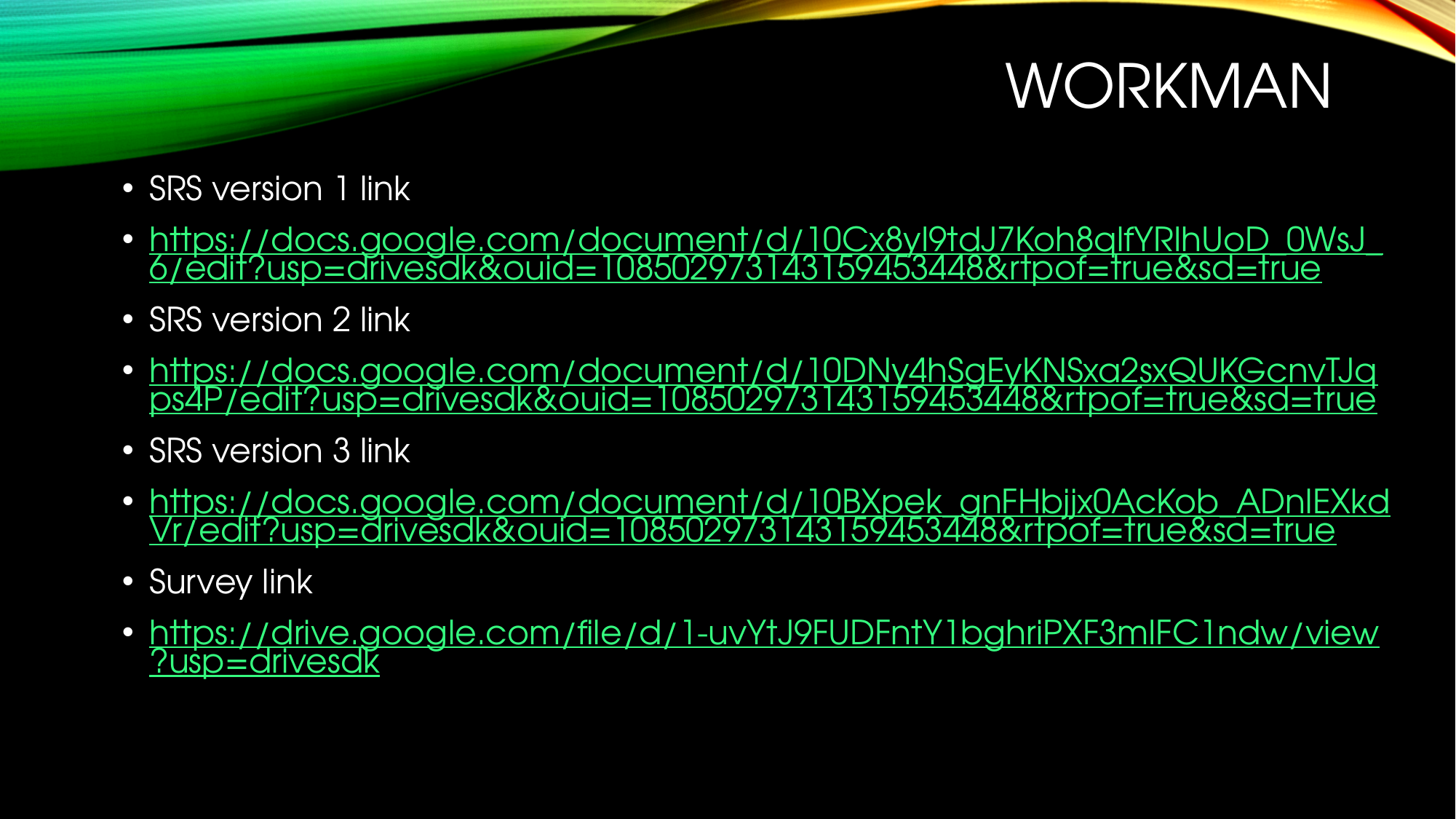

# Workman
SRS version 1 link
https://docs.google.com/document/d/10Cx8yI9tdJ7Koh8qlfYRIhUoD_0WsJ_6/edit?usp=drivesdk&ouid=108502973143159453448&rtpof=true&sd=true
SRS version 2 link
https://docs.google.com/document/d/10DNy4hSgEyKNSxa2sxQUKGcnvTJqps4P/edit?usp=drivesdk&ouid=108502973143159453448&rtpof=true&sd=true
SRS version 3 link
https://docs.google.com/document/d/10BXpek_gnFHbjjx0AcKob_ADnlEXkdVr/edit?usp=drivesdk&ouid=108502973143159453448&rtpof=true&sd=true
Survey link
https://drive.google.com/file/d/1-uvYtJ9FUDFntY1bghriPXF3mIFC1ndw/view?usp=drivesdk